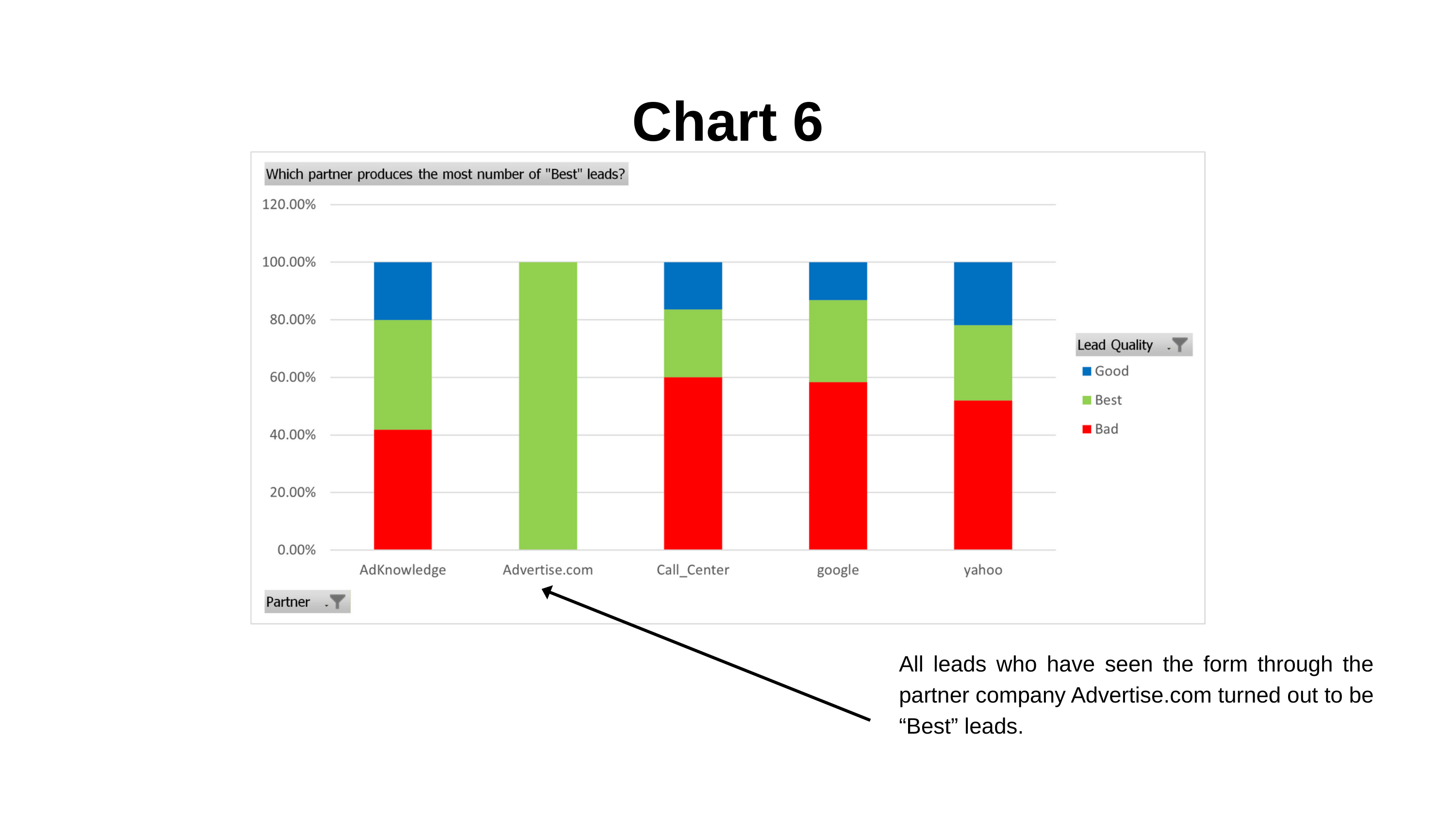

Chart 6

All leads who have seen the form through the partner company Advertise.com turned out to be “Best” leads.